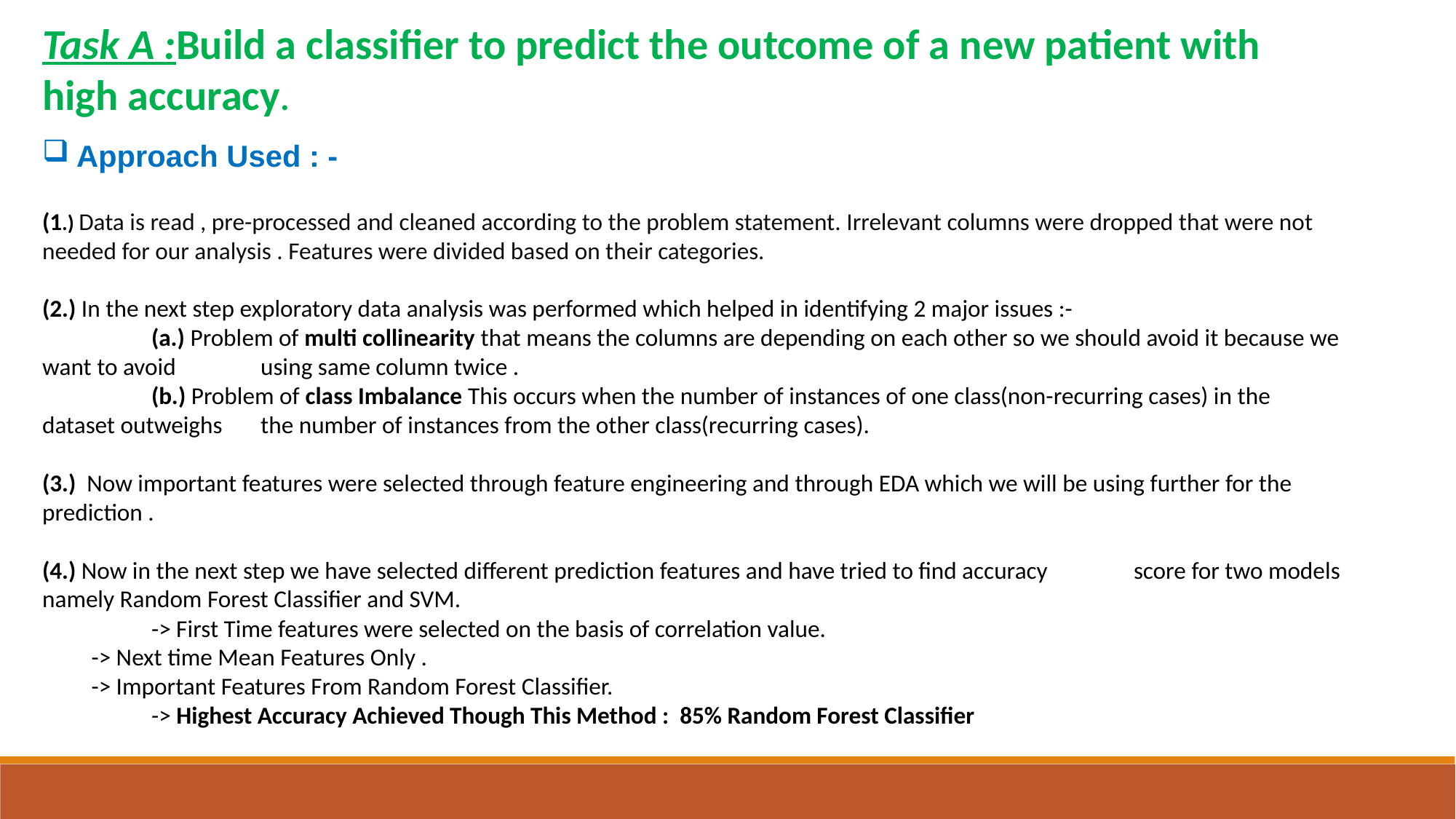

Task A :Build a classifier to predict the outcome of a new patient with high accuracy.
Approach Used : -

(1.) Data is read , pre-processed and cleaned according to the problem statement. Irrelevant columns were dropped that were not needed for our analysis . Features were divided based on their categories.

(2.) In the next step exploratory data analysis was performed which helped in identifying 2 major issues :-
	(a.) Problem of multi collinearity that means the columns are depending on each other so we should avoid it because we 	want to avoid 	using same column twice .
	(b.) Problem of class Imbalance This occurs when the number of instances of one class(non-recurring cases) in the 	dataset outweighs 	the number of instances from the other class(recurring cases).

(3.)  Now important features were selected through feature engineering and through EDA which we will be using further for the prediction .

(4.) Now in the next step we have selected different prediction features and have tried to find accuracy 	score for two models namely Random Forest Classifier and SVM.
	-> First Time features were selected on the basis of correlation value.
         -> Next time Mean Features Only .
         -> Important Features From Random Forest Classifier.
	-> Highest Accuracy Achieved Though This Method :  85% Random Forest Classifier